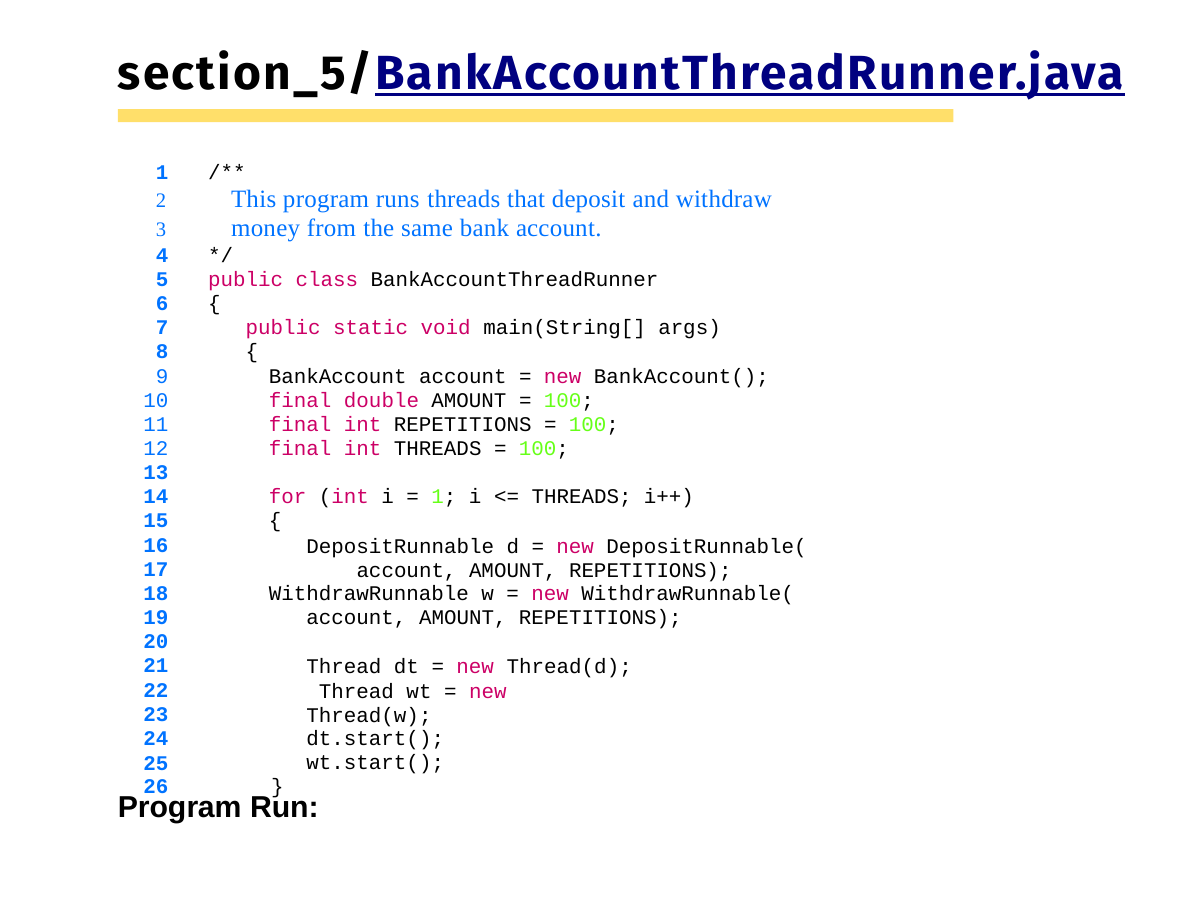

# section_5/BankAccountThreadRunner.java

1	/**
This program runs threads that deposit and withdraw
money from the same bank account.
4	*/
5	public class BankAccountThreadRunner
6	{
7	public static void main(String[] args)
8	{
BankAccount account = new BankAccount();
final double AMOUNT = 100;
final int REPETITIONS = 100;
final int THREADS = 100;
13
14
15
16
17
18
19
20
21
22
23
24
25
for (int i = 1; i <= THREADS; i++)
{
DepositRunnable d = new DepositRunnable(  account, AMOUNT, REPETITIONS);
WithdrawRunnable w = new WithdrawRunnable(
account, AMOUNT, REPETITIONS);
Thread dt = new Thread(d);  Thread wt = new Thread(w);
dt.start();
wt.start();
26	}
Program Run: